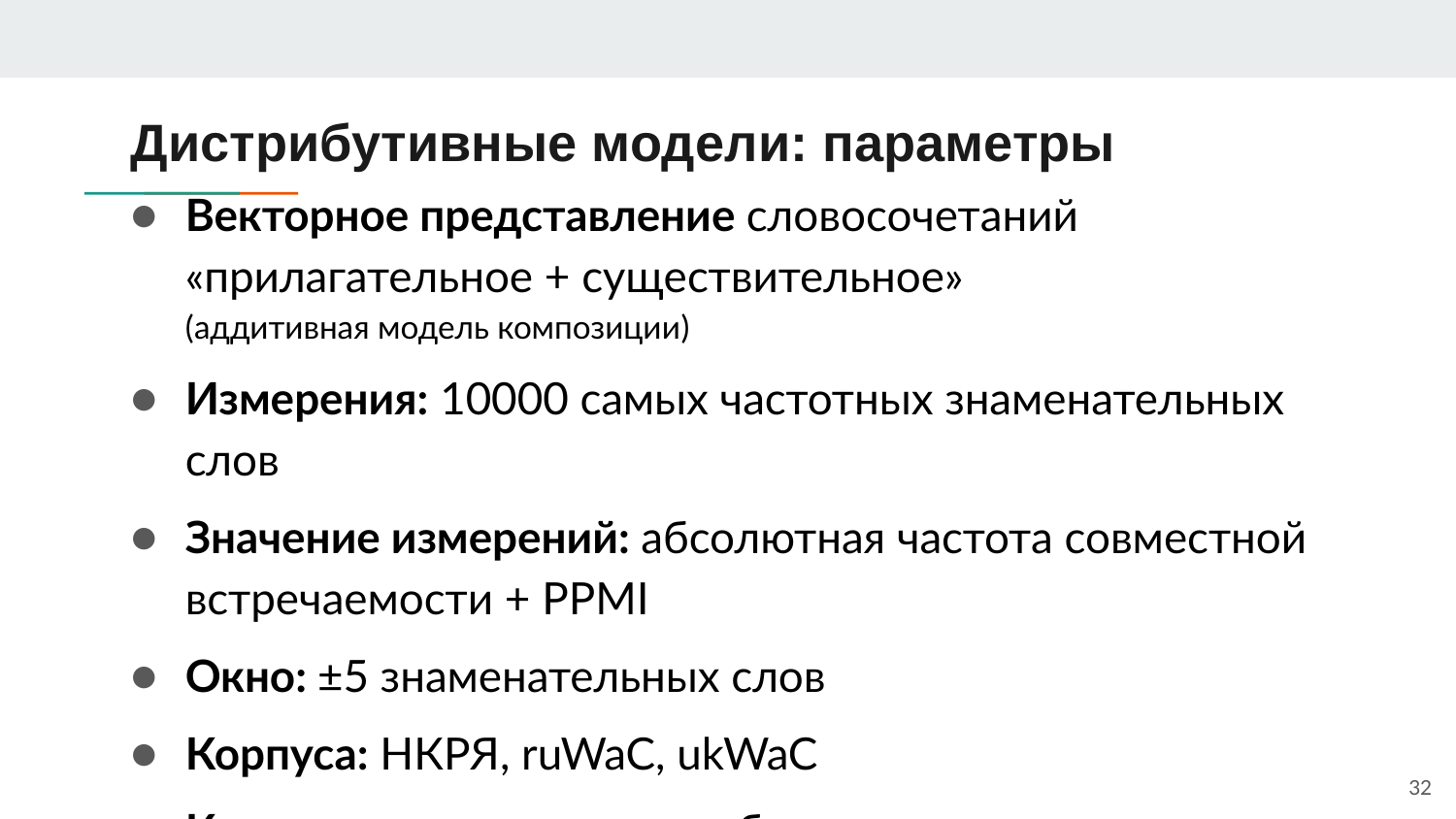

# Дистрибутивные модели: параметры
Векторное представление словосочетаний «прилагательное + существительное»
(аддитивная модель композиции)
Измерения: 10000 самых частотных знаменательных слов
Значение измерений: абсолютная частота совместной встречаемости + PPMI
Окно: ±5 знаменательных слов
Корпуса: НКРЯ, ruWaC, ukWaC
Косинус как мера степени близости для всех пар векторов
32